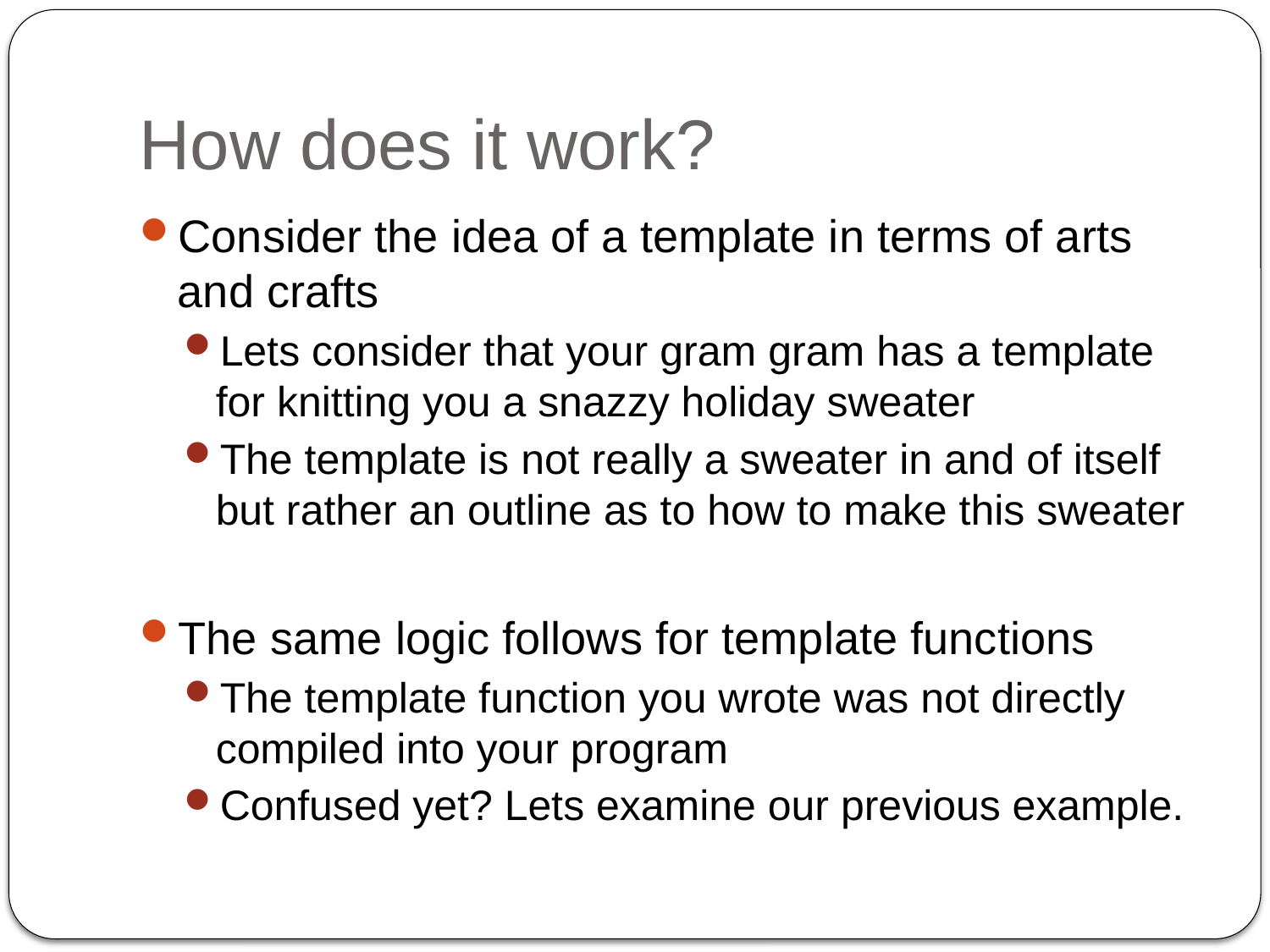

# How does it work?
Consider the idea of a template in terms of arts and crafts
Lets consider that your gram gram has a template for knitting you a snazzy holiday sweater
The template is not really a sweater in and of itself but rather an outline as to how to make this sweater

The same logic follows for template functions
The template function you wrote was not directly compiled into your program
Confused yet? Lets examine our previous example.